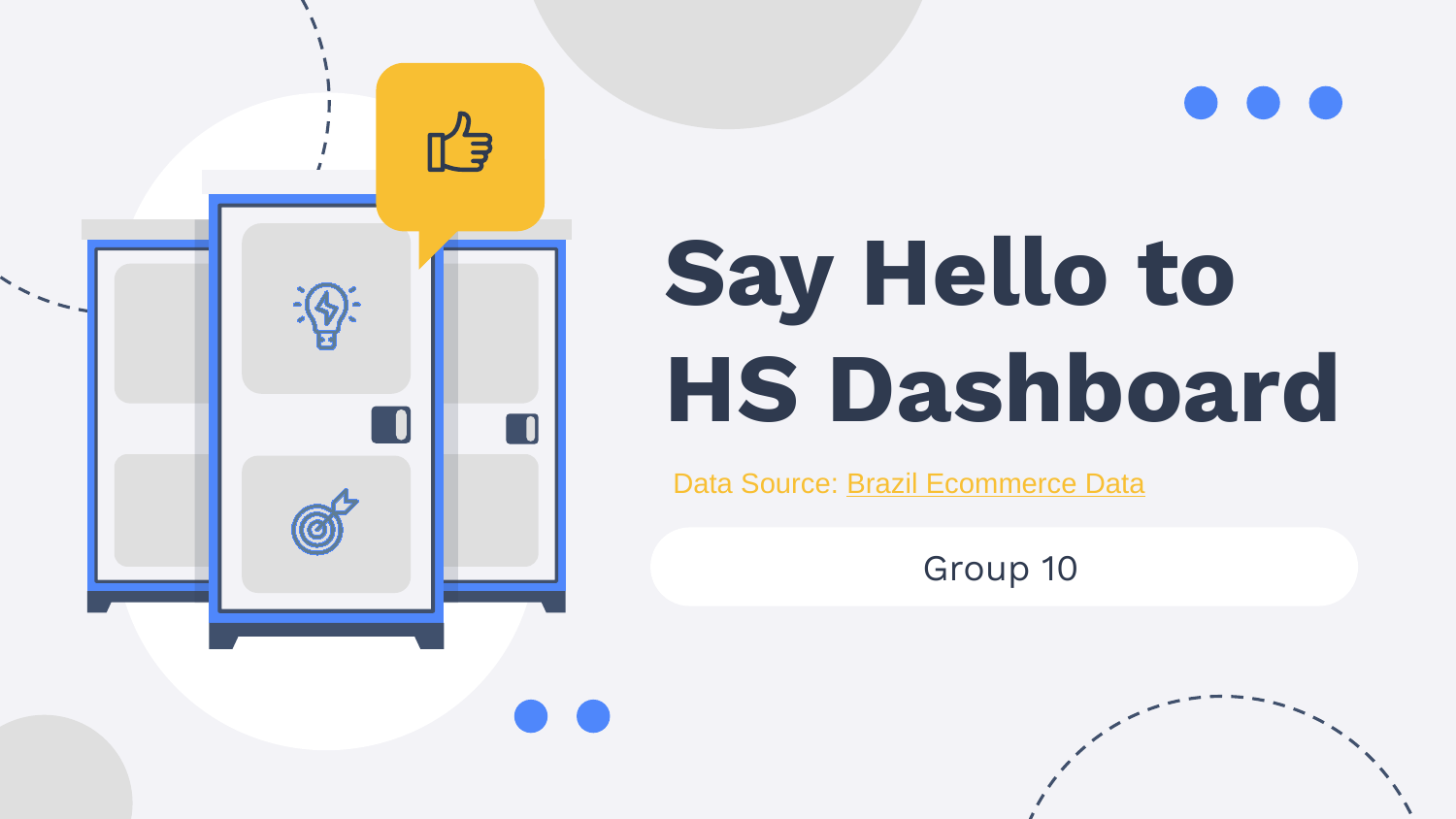

# Say Hello to HS Dashboard

Data Source: Brazil Ecommerce Data

Group 10